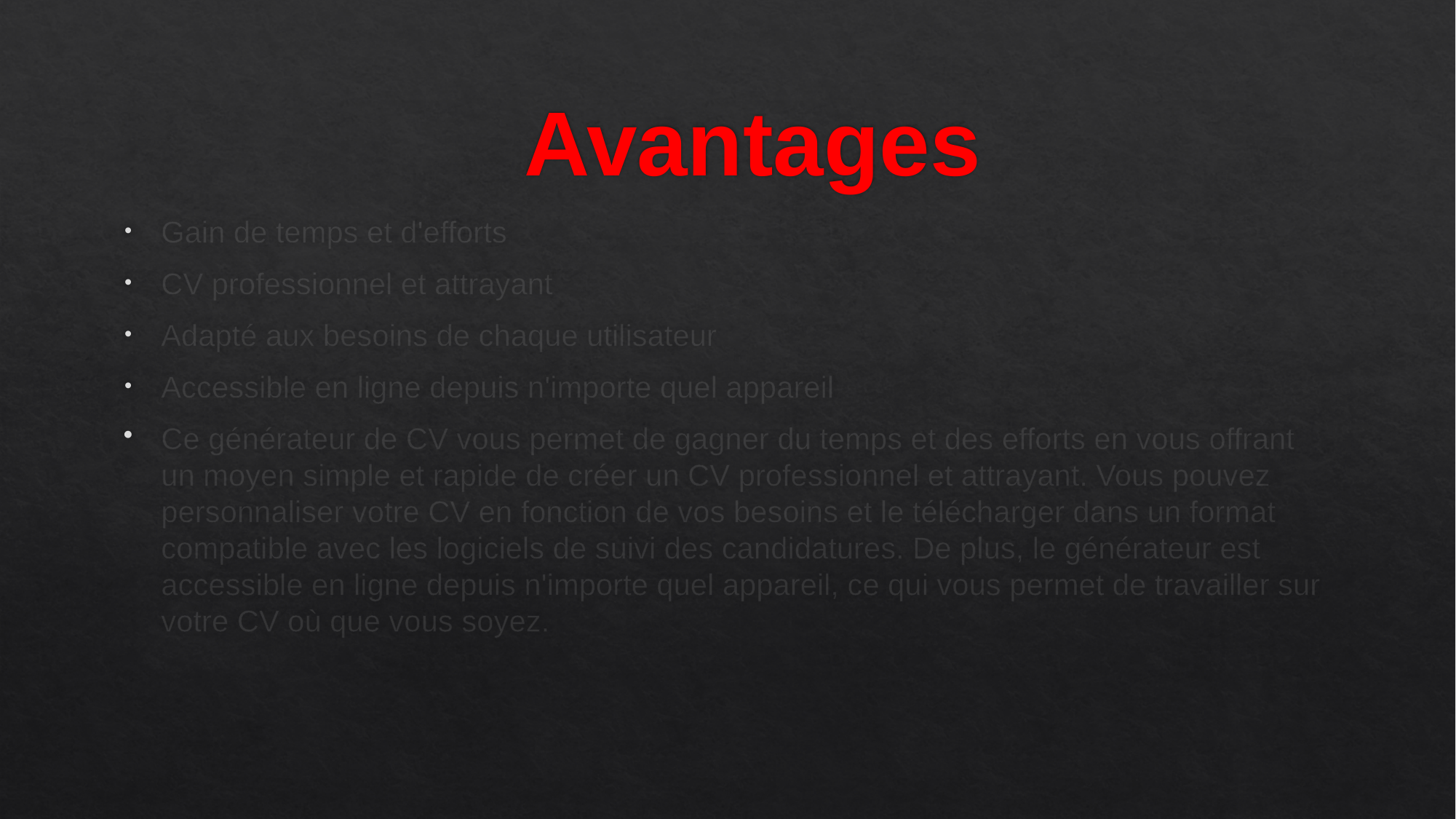

# Avantages
Gain de temps et d'efforts
CV professionnel et attrayant
Adapté aux besoins de chaque utilisateur
Accessible en ligne depuis n'importe quel appareil
Ce générateur de CV vous permet de gagner du temps et des efforts en vous offrant un moyen simple et rapide de créer un CV professionnel et attrayant. Vous pouvez personnaliser votre CV en fonction de vos besoins et le télécharger dans un format compatible avec les logiciels de suivi des candidatures. De plus, le générateur est accessible en ligne depuis n'importe quel appareil, ce qui vous permet de travailler sur votre CV où que vous soyez.